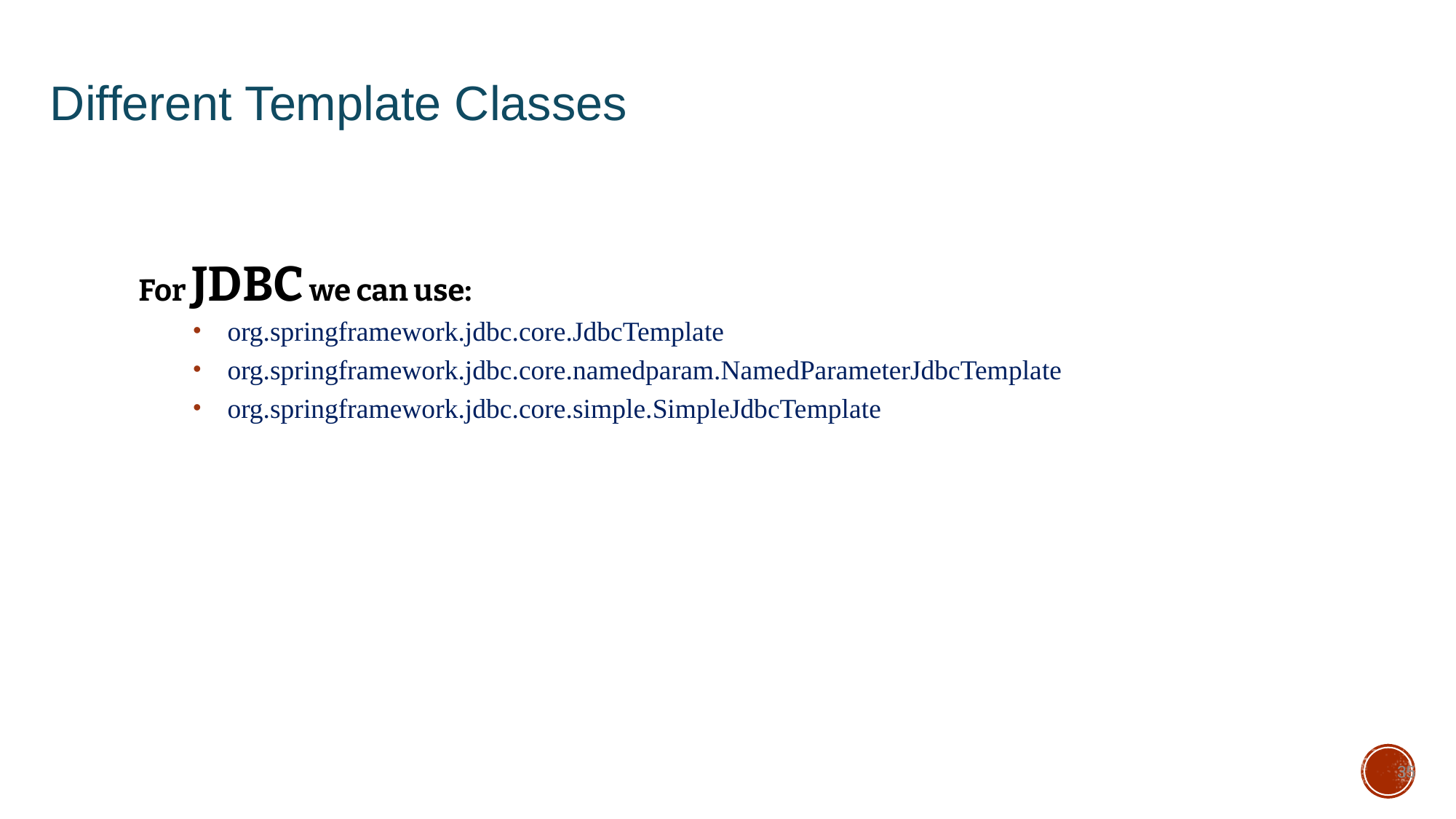

Different Template Classes
For JDBC we can use:
org.springframework.jdbc.core.JdbcTemplate
org.springframework.jdbc.core.namedparam.NamedParameterJdbcTemplate
org.springframework.jdbc.core.simple.SimpleJdbcTemplate

35